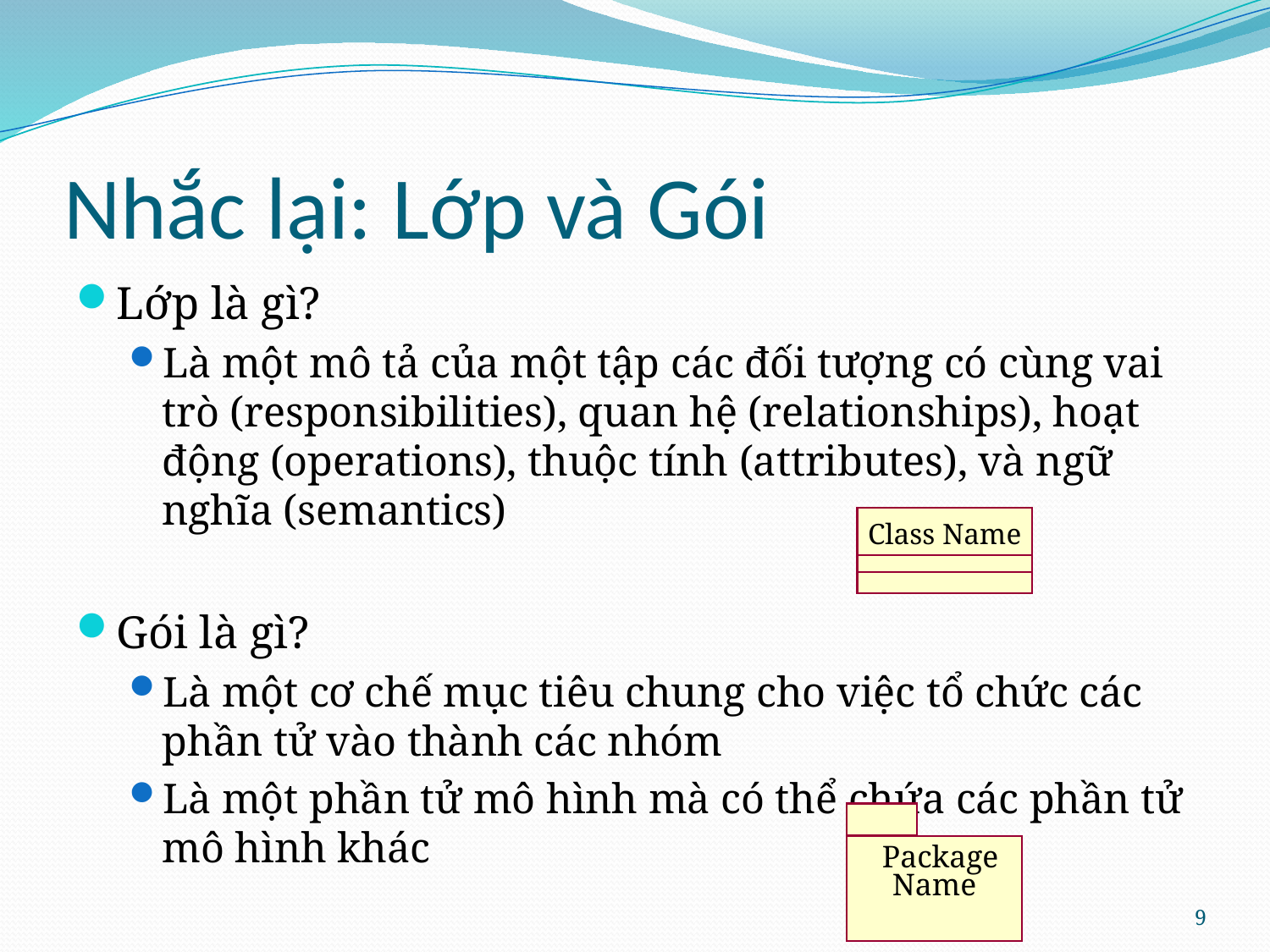

# Nhắc lại: Lớp và Gói
Lớp là gì?
Là một mô tả của một tập các đối tượng có cùng vai trò (responsibilities), quan hệ (relationships), hoạt động (operations), thuộc tính (attributes), và ngữ nghĩa (semantics)

Gói là gì?
Là một cơ chế mục tiêu chung cho việc tổ chức các phần tử vào thành các nhóm
Là một phần tử mô hình mà có thể chứa các phần tử mô hình khác

Class Name

Package
Name
9